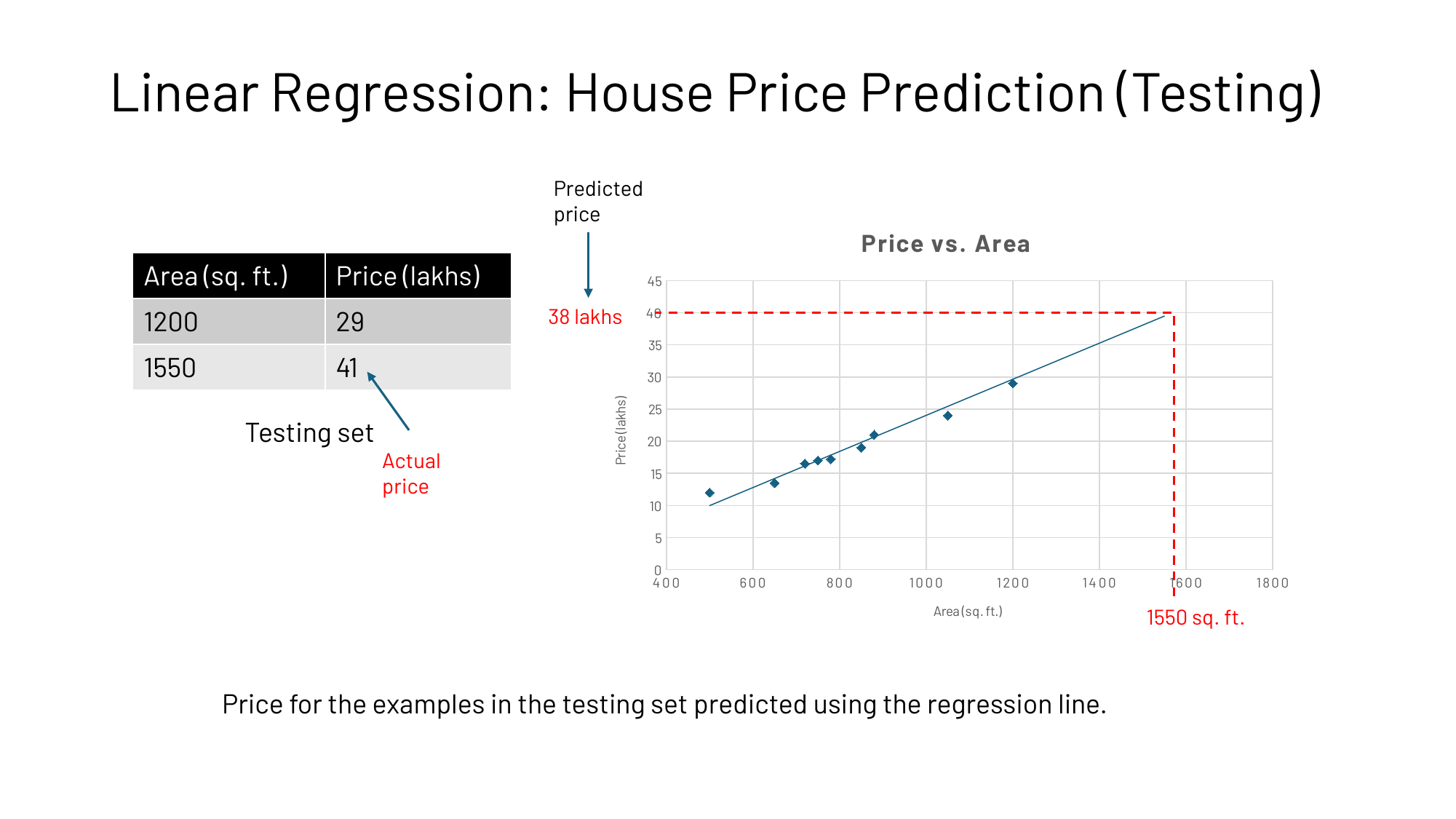

# Linear Regression: House Price Prediction (Testing)
Predicted price

### Chart: Price vs. Area

| Category | Price (lakhs) |
|---|---|
| Area (sq. ft.) | Price (lakhs) |
| --- | --- |
| 1200 | 29 |
| 1550 | 41 |
38 lakhs
Testing set
Actual price
1550 sq. ft.
Price for the examples in the testing set predicted using the regression line.